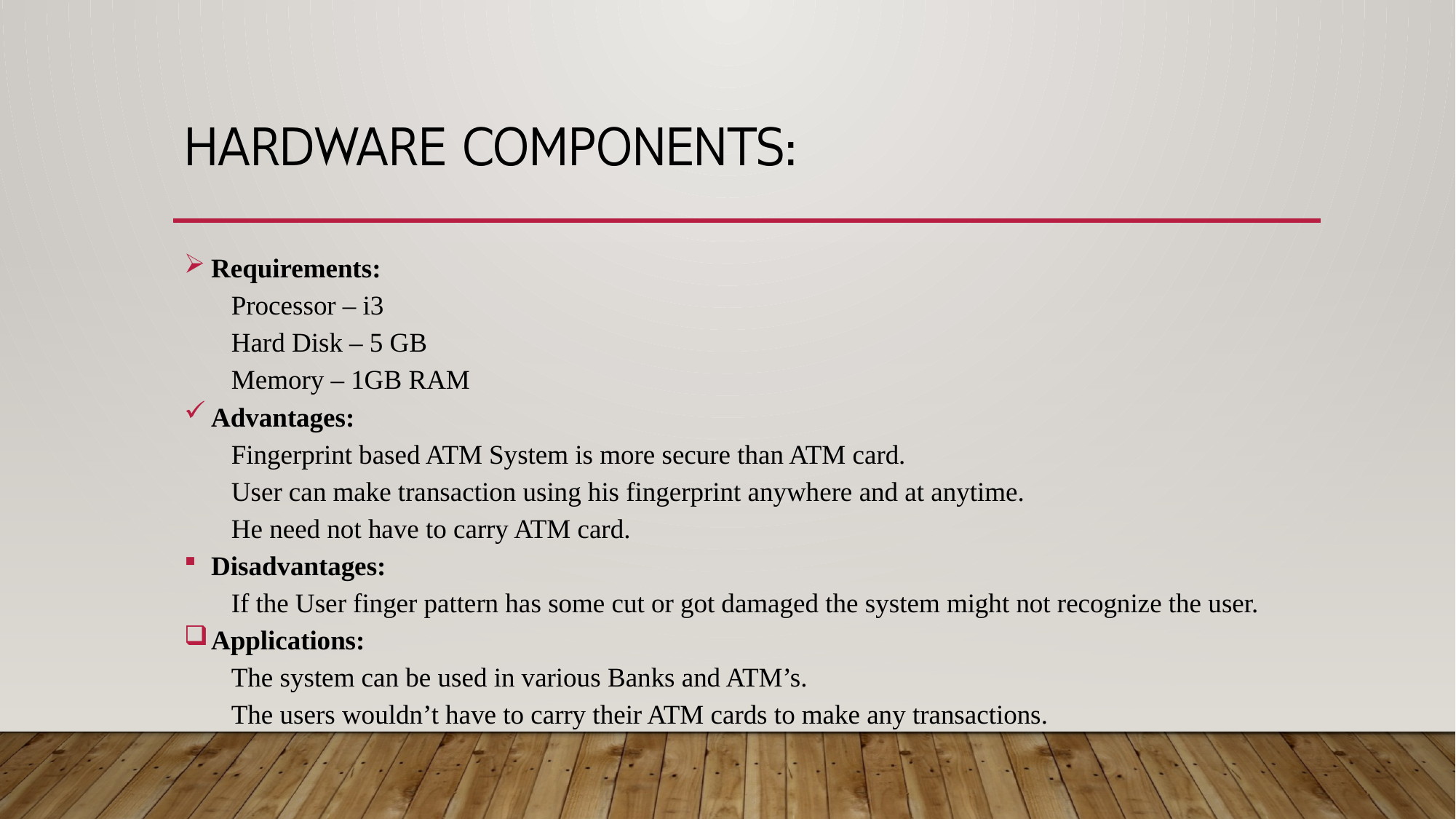

# Hardware Components:
Requirements:
       Processor – i3
       Hard Disk – 5 GB
       Memory – 1GB RAM
Advantages:
       Fingerprint based ATM System is more secure than ATM card.
       User can make transaction using his fingerprint anywhere and at anytime.
       He need not have to carry ATM card.
Disadvantages:
       If the User finger pattern has some cut or got damaged the system might not recognize the user.
Applications:
       The system can be used in various Banks and ATM’s.
       The users wouldn’t have to carry their ATM cards to make any transactions.